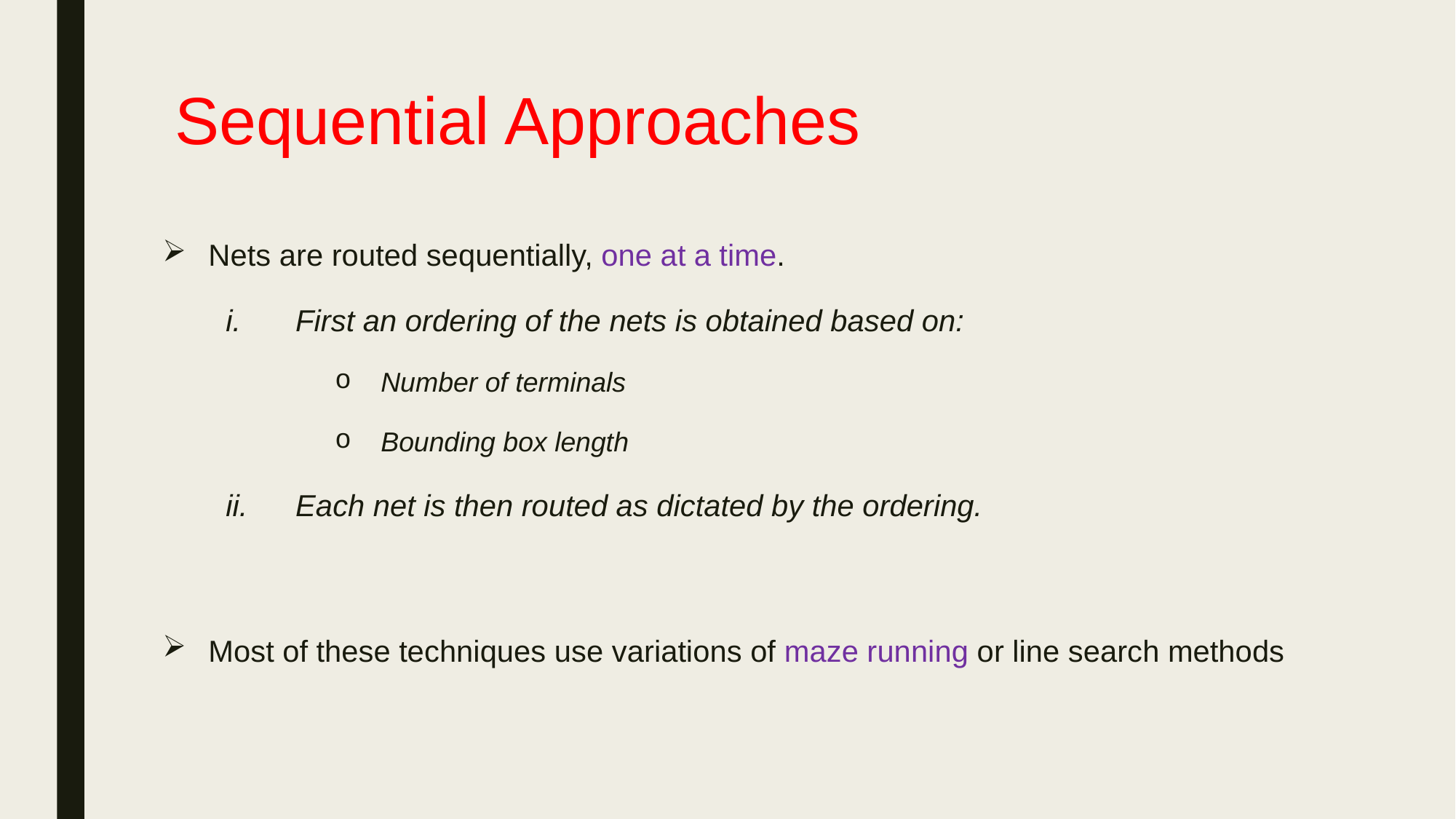

# Sequential Approaches
Nets are routed sequentially, one at a time.
 First an ordering of the nets is obtained based on:
Number of terminals
Bounding box length
 Each net is then routed as dictated by the ordering.

Most of these techniques use variations of maze running or line search methods